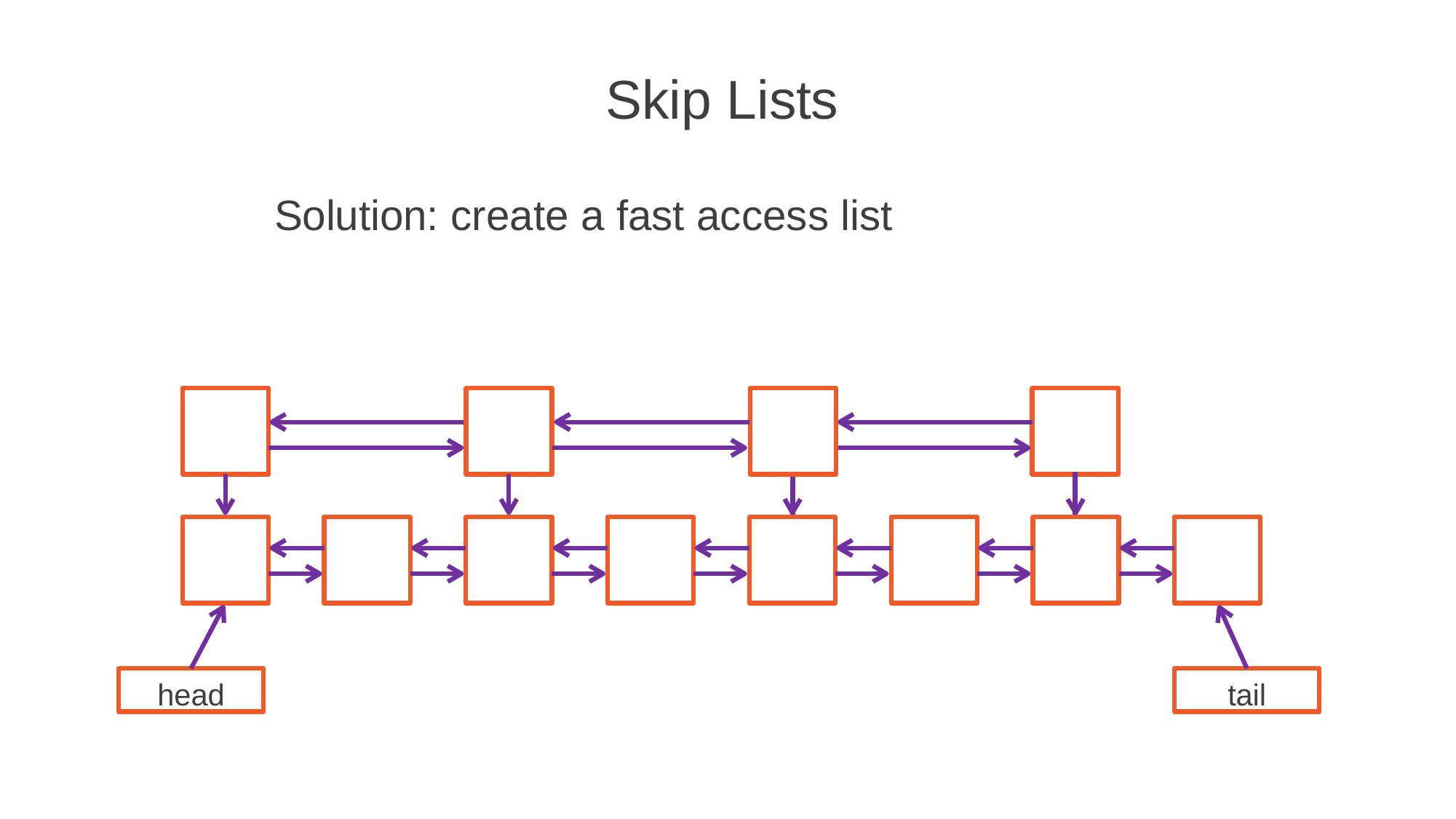

# Skip Lists
Solution: create a fast access list

head
tail
59